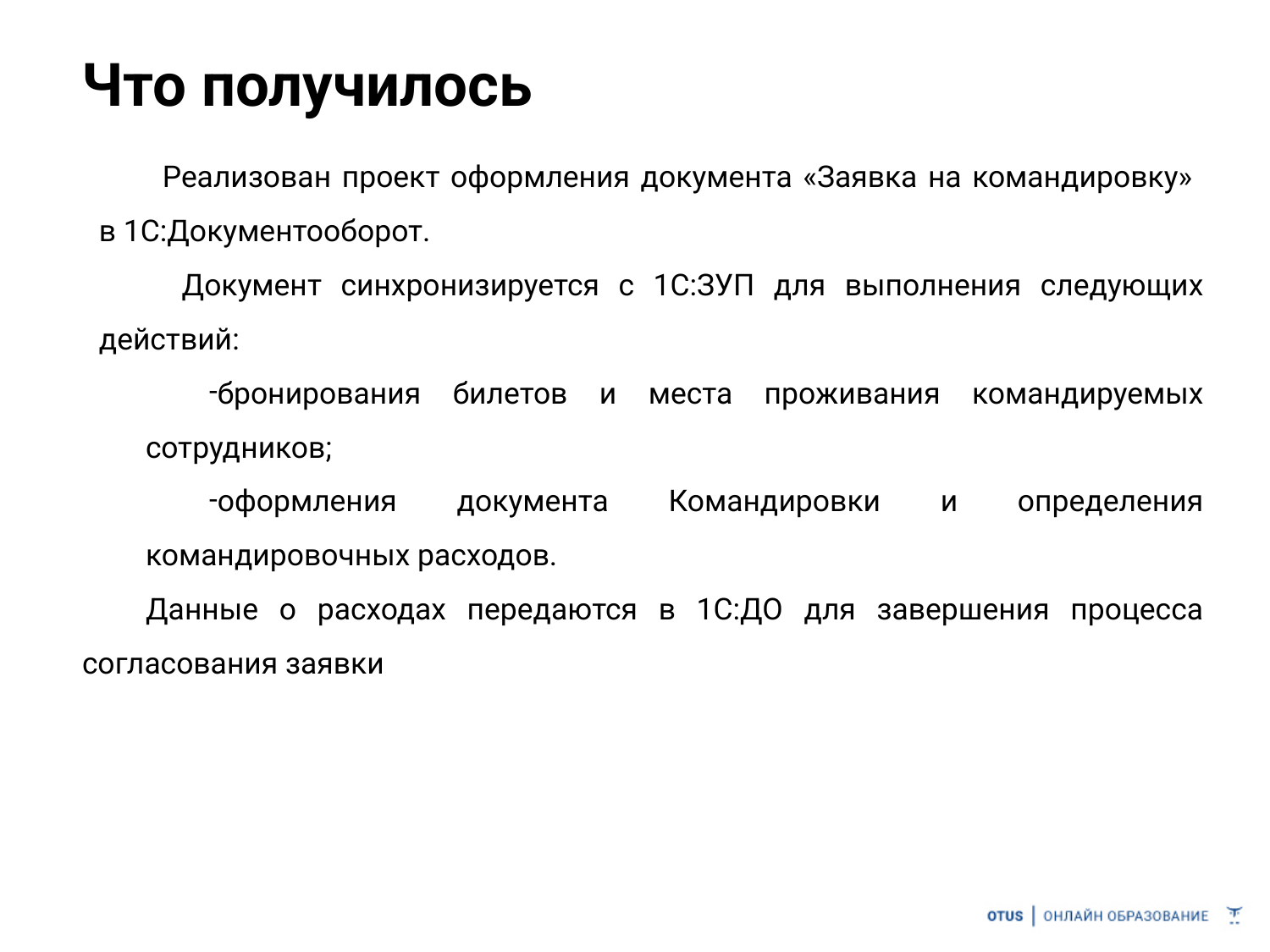

# Что получилось
Реализован проект оформления документа «Заявка на командировку»  в 1С:Документооборот.
 Документ синхронизируется с 1С:ЗУП для выполнения следующих действий:
бронирования билетов и места проживания командируемых сотрудников;
оформления документа Командировки и определения командировочных расходов.
Данные о расходах передаются в 1С:ДО для завершения процесса согласования заявки